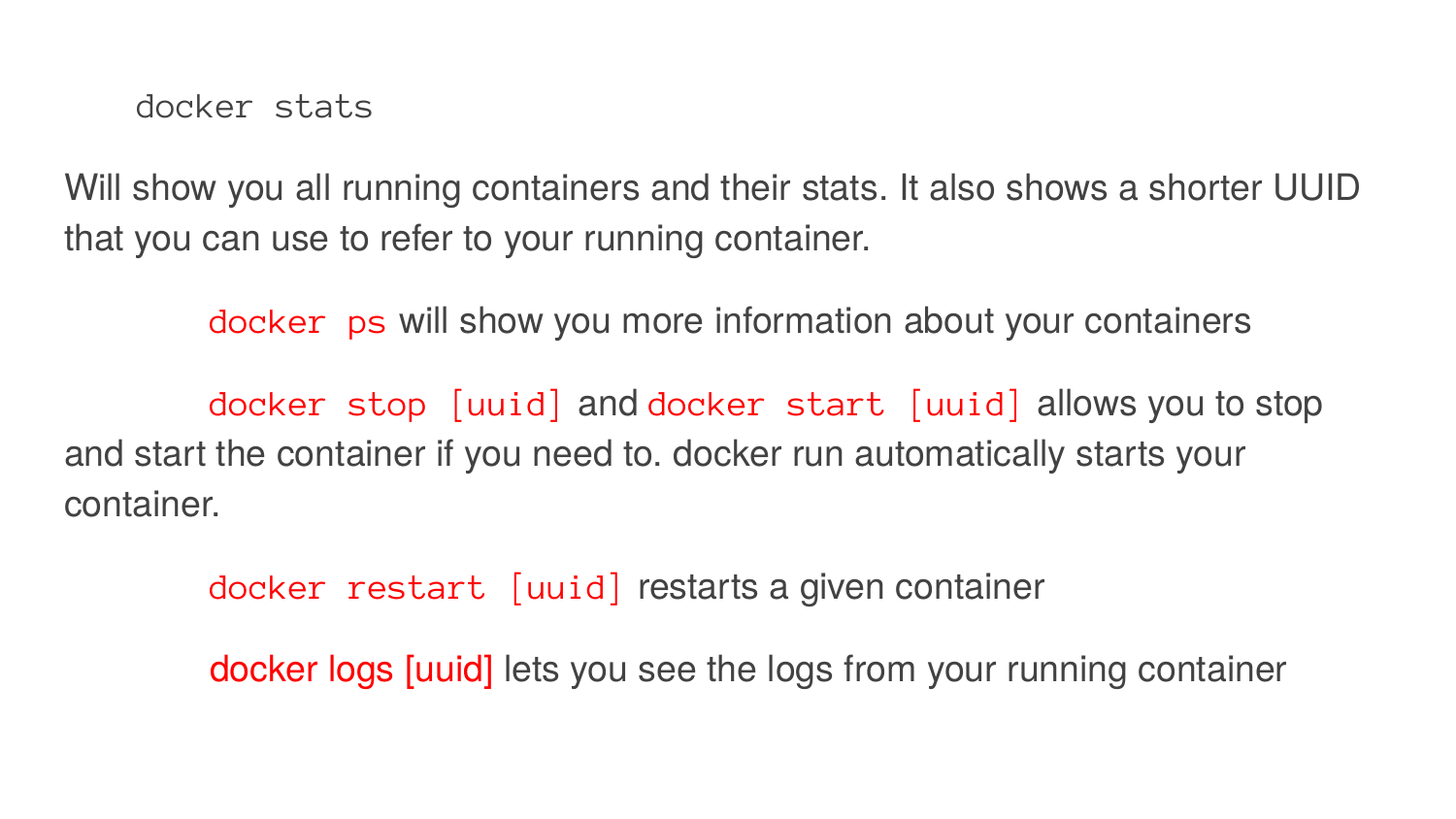

docker stats
Will show you all running containers and their stats. It also shows a shorter UUID that you can use to refer to your running container.
	docker ps will show you more information about your containers
	docker stop [uuid] and docker start [uuid] allows you to stop and start the container if you need to. docker run automatically starts your container.
	docker restart [uuid] restarts a given container
	docker logs [uuid] lets you see the logs from your running container